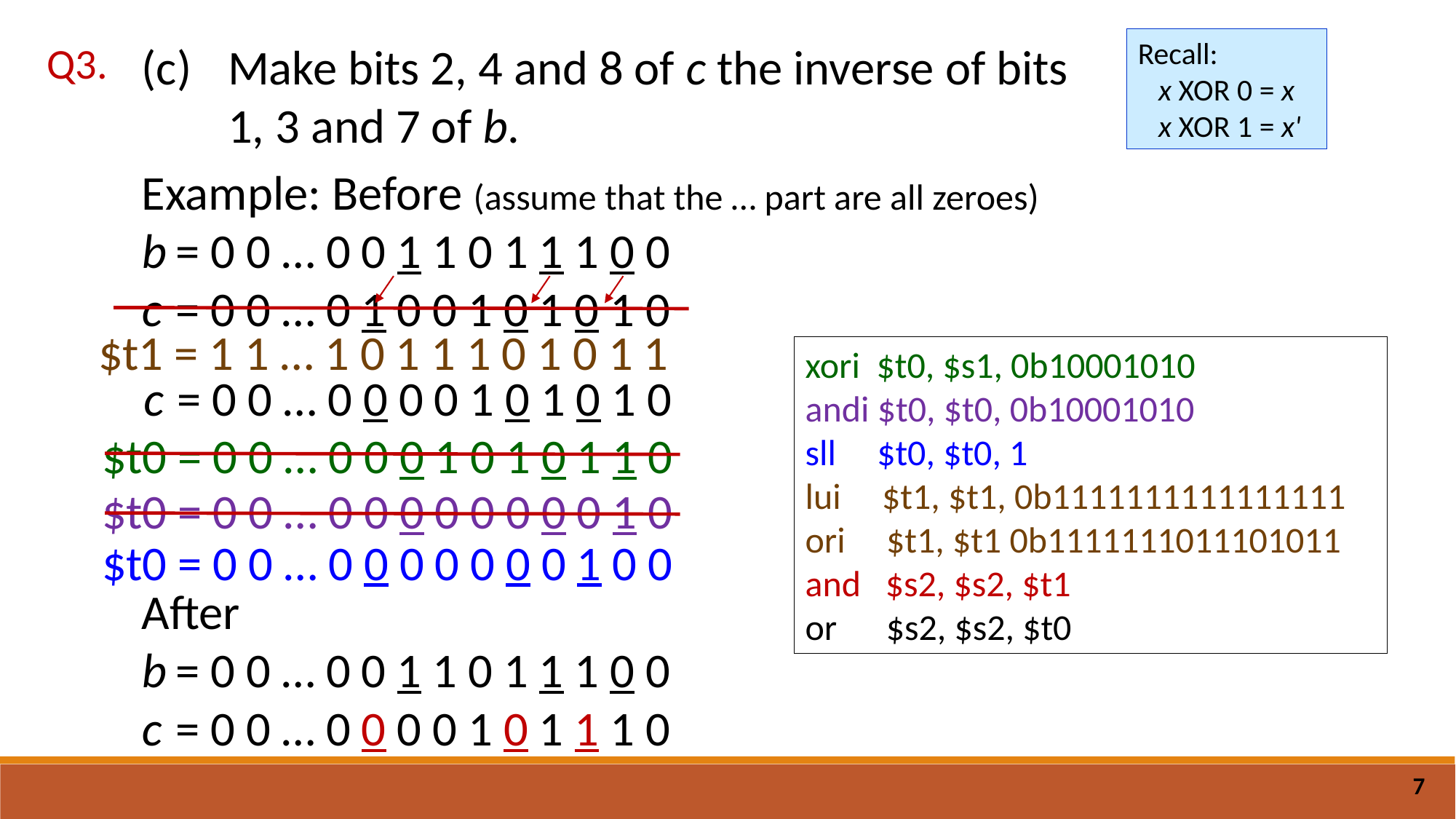

Recall:
	x XOR 0 = x
	x XOR 1 = x'
(c) 	Make bits 2, 4 and 8 of c the inverse of bits 1, 3 and 7 of b.
Q3.
Example: Before (assume that the … part are all zeroes)
b	= 0 0 … 0 0 1 1 0 1 1 1 0 0
c	= 0 0 … 0 1 0 0 1 0 1 0 1 0
$t1 = 1 1 … 1 0 1 1 1 0 1 0 1 1
xori  $t0, $s1, 0b10001010
andi $t0, $t0, 0b10001010
sll     $t0, $t0, 1
lui     $t1, $t1, 0b1111111111111111
ori     $t1, $t1 0b1111111011101011
and   $s2, $s2, $t1
or      $s2, $s2, $t0
c	= 0 0 … 0 0 0 0 1 0 1 0 1 0
$t0 = 0 0 … 0 0 0 1 0 1 0 1 1 0
$t0 = 0 0 … 0 0 0 0 0 0 0 0 1 0
$t0 = 0 0 … 0 0 0 0 0 0 0 1 0 0
After
b	= 0 0 … 0 0 1 1 0 1 1 1 0 0
c	= 0 0 … 0 0 0 0 1 0 1 1 1 0
7